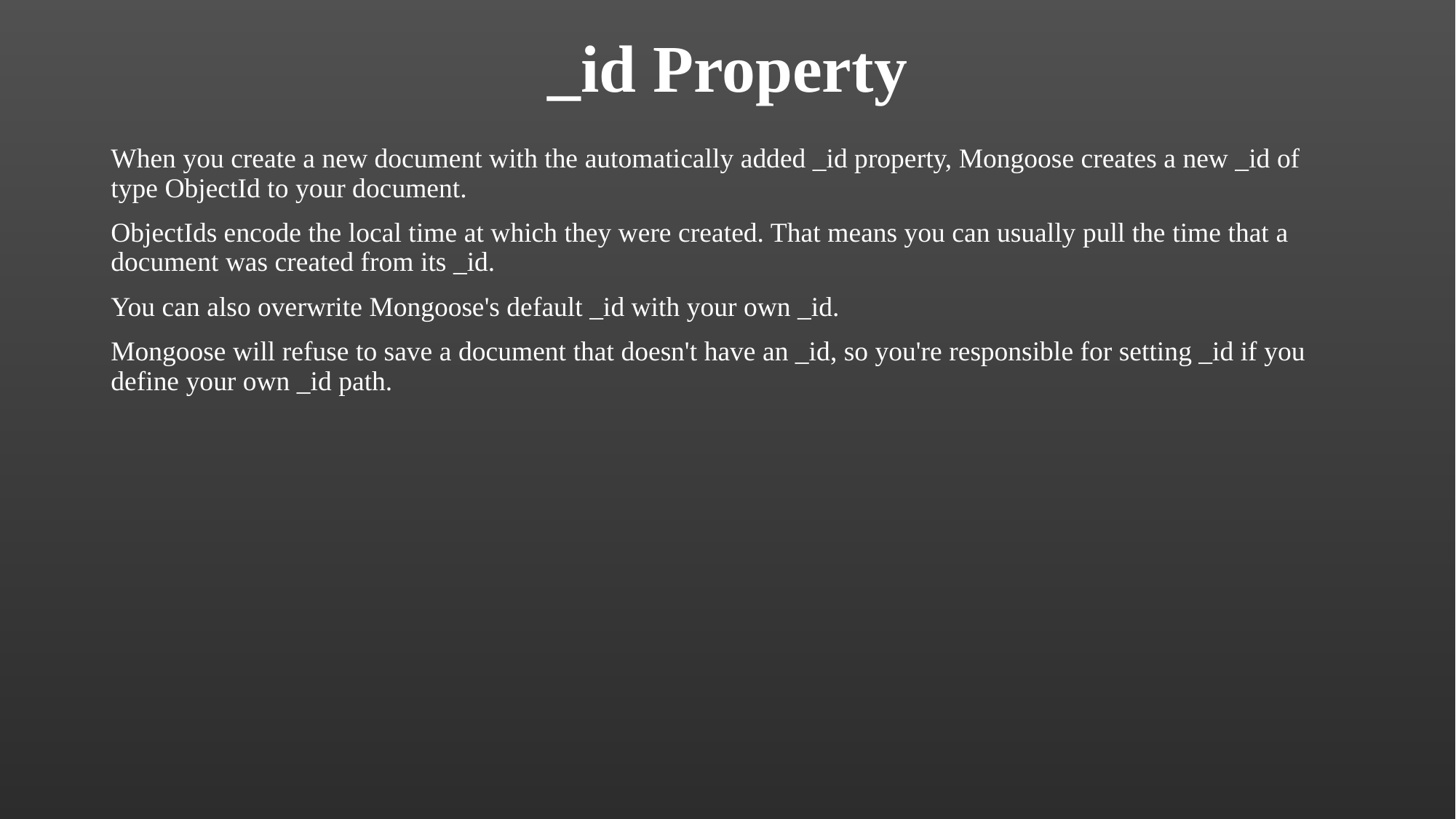

# _id Property
When you create a new document with the automatically added _id property, Mongoose creates a new _id of type ObjectId to your document.
ObjectIds encode the local time at which they were created. That means you can usually pull the time that a document was created from its _id.
You can also overwrite Mongoose's default _id with your own _id.
Mongoose will refuse to save a document that doesn't have an _id, so you're responsible for setting _id if you define your own _id path.